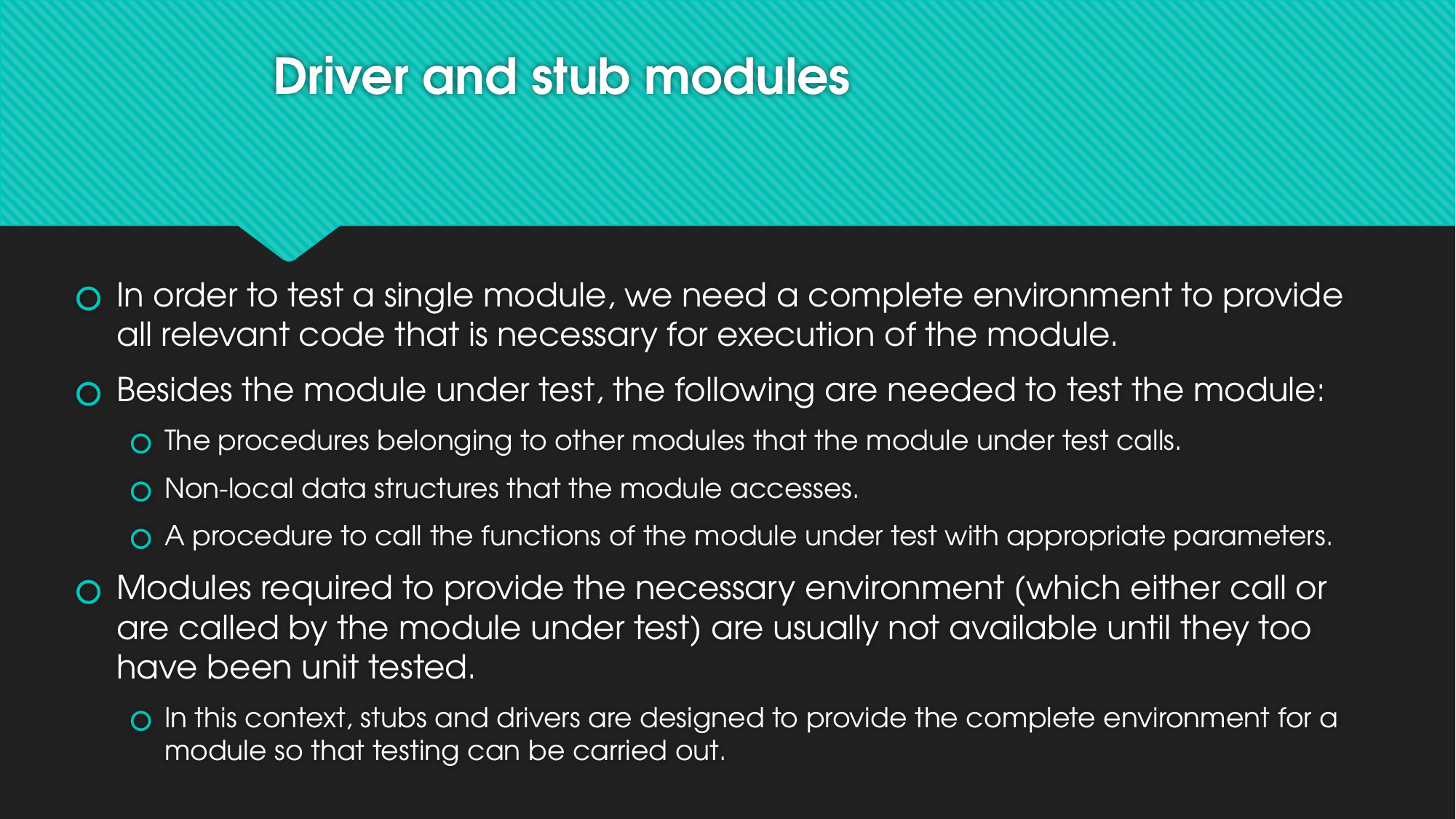

# Driver and stub modules
In order to test a single module, we need a complete environment to provide all relevant code that is necessary for execution of the module.
Besides the module under test, the following are needed to test the module:
The procedures belonging to other modules that the module under test calls.
Non-local data structures that the module accesses.
A procedure to call the functions of the module under test with appropriate parameters.
Modules required to provide the necessary environment (which either call or are called by the module under test) are usually not available until they too have been unit tested.
In this context, stubs and drivers are designed to provide the complete environment for a module so that testing can be carried out.